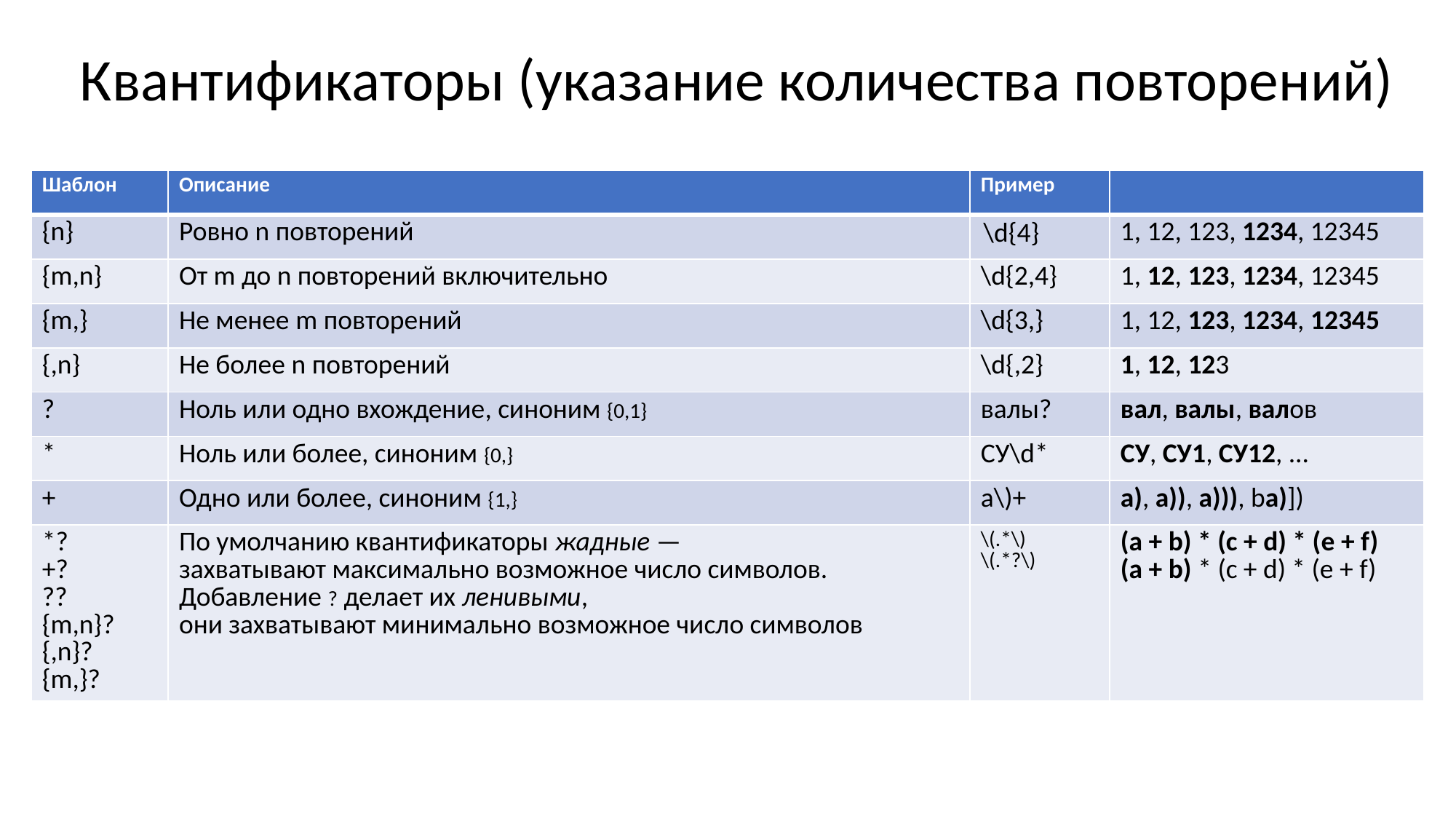

# Квантификаторы (указание количества повторений)
| Шаблон | Описание | Пример |  |
| --- | --- | --- | --- |
| {n} | Ровно n повторений | \d{4} | 1, 12, 123, 1234, 12345 |
| {m,n} | От m до n повторений включительно | \d{2,4} | 1, 12, 123, 1234, 12345 |
| {m,} | Не менее m повторений | \d{3,} | 1, 12, 123, 1234, 12345 |
| {,n} | Не более n повторений | \d{,2} | 1, 12, 123 |
| ? | Ноль или одно вхождение, синоним {0,1} | валы? | вал, валы, валов |
| \* | Ноль или более, синоним {0,} | СУ\d\* | СУ, СУ1, СУ12, ... |
| + | Одно или более, синоним {1,} | a\)+ | a), a)), a))), ba)]) |
| \*? +? ?? {m,n}? {,n}? {m,}? | По умолчанию квантификаторы жадные — захватывают максимально возможное число символов. Добавление ? делает их ленивыми, они захватывают минимально возможное число символов | \(.\*\) \(.\*?\) | (a + b) \* (c + d) \* (e + f) (a + b) \* (c + d) \* (e + f) |